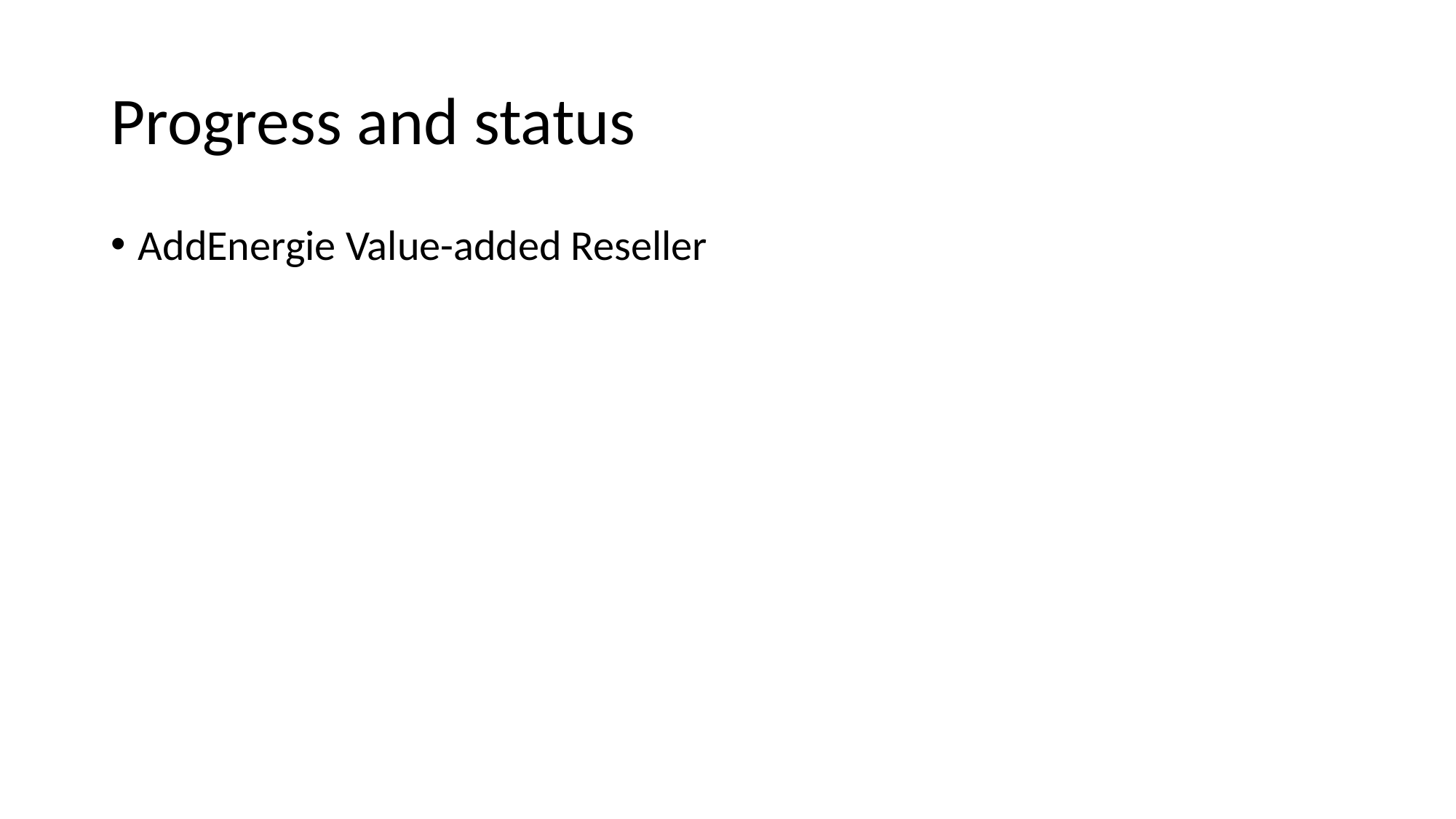

# Progress and status
AddEnergie Value-added Reseller